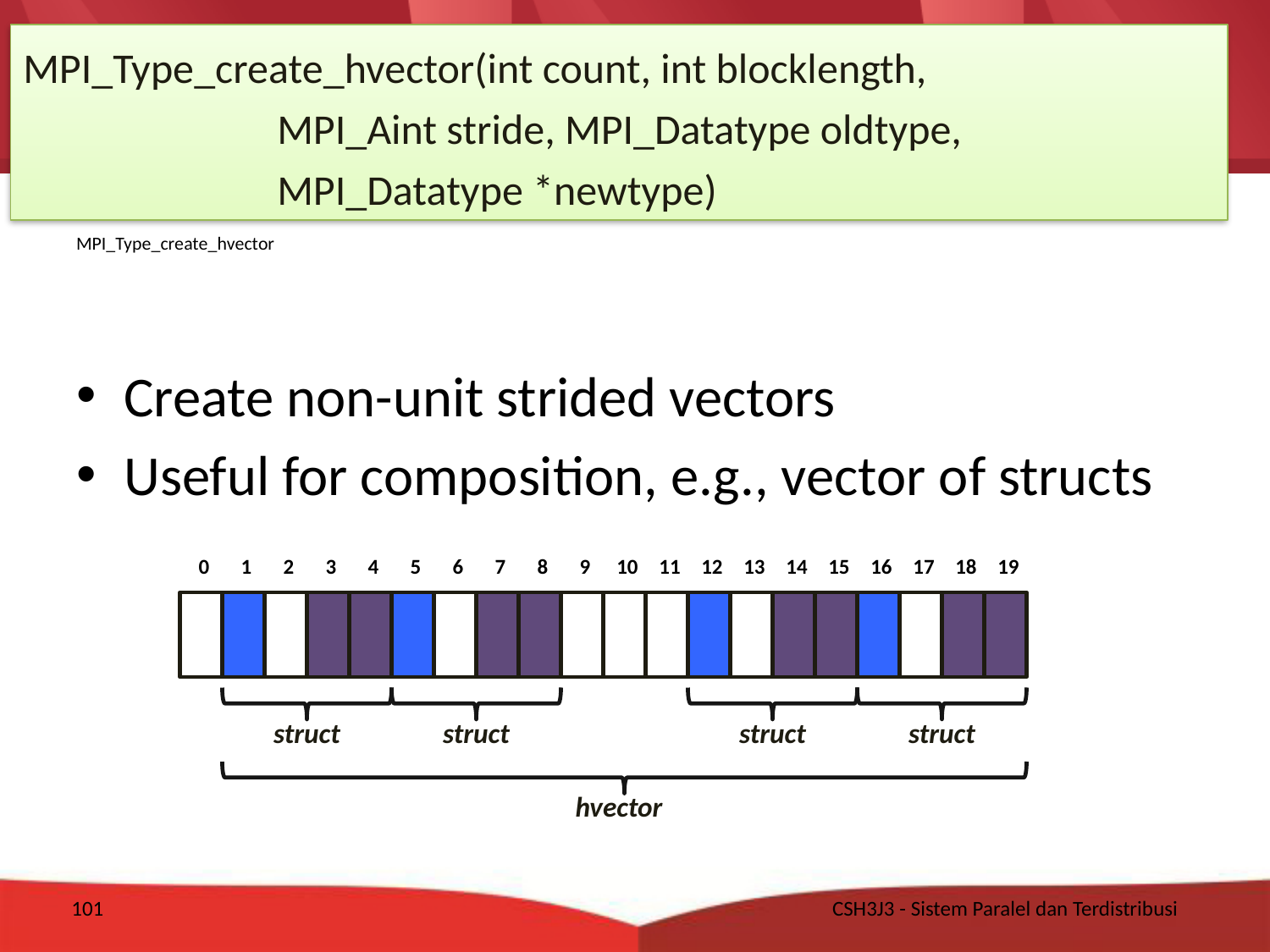

MPI_Type_create_hvector(int count, int blocklength,
		MPI_Aint stride, MPI_Datatype oldtype,
		MPI_Datatype *newtype)
# MPI_Type_create_hvector

Create non-unit strided vectors
Useful for composition, e.g., vector of structs

0
1
2
3
4
5
6
7
8
9
10
11
12
13
14
15
16
17
18
19

struct
struct
struct
struct
hvector
101
CSH3J3 - Sistem Paralel dan Terdistribusi